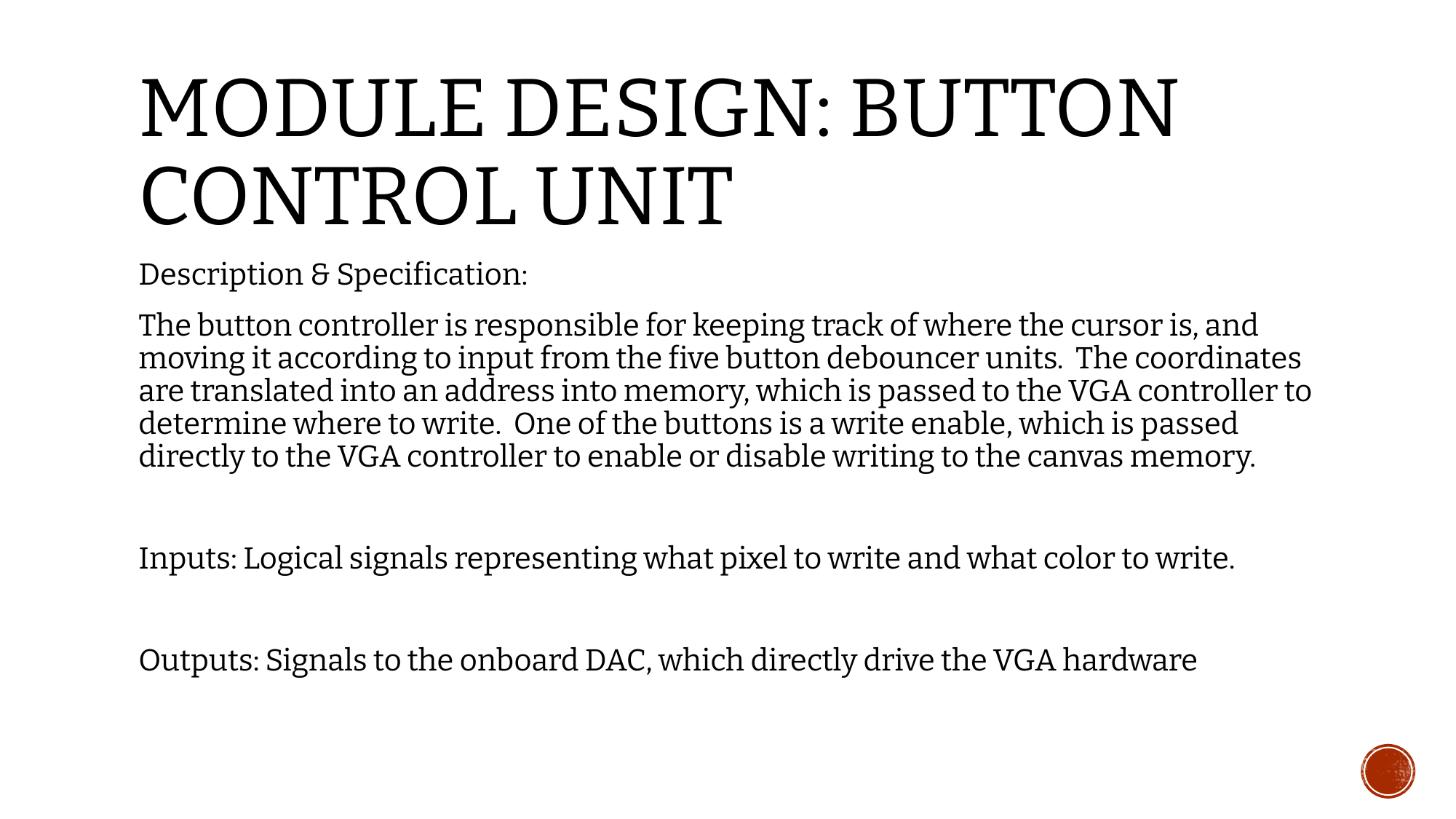

# Module Design: Button Control Unit
Description & Specification:
The button controller is responsible for keeping track of where the cursor is, and moving it according to input from the five button debouncer units.  The coordinates are translated into an address into memory, which is passed to the VGA controller to determine where to write.  One of the buttons is a write enable, which is passed directly to the VGA controller to enable or disable writing to the canvas memory.

Inputs: Logical signals representing what pixel to write and what color to write.

Outputs: Signals to the onboard DAC, which directly drive the VGA hardware